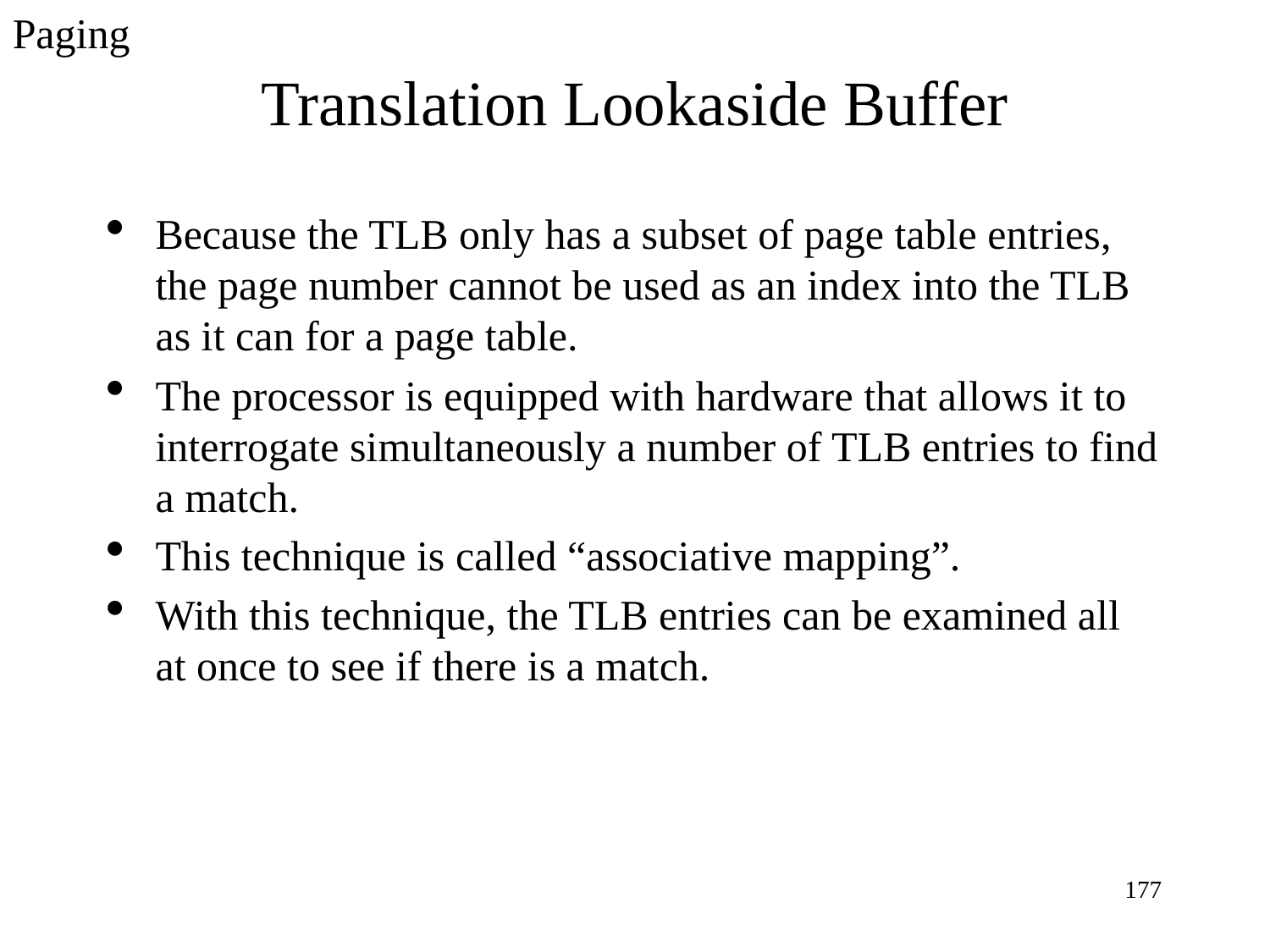

Paging
Translation Lookaside Buffer
Because the TLB only has a subset of page table entries, the page number cannot be used as an index into the TLB as it can for a page table.
The processor is equipped with hardware that allows it to interrogate simultaneously a number of TLB entries to find a match.
This technique is called “associative mapping”.
With this technique, the TLB entries can be examined all at once to see if there is a match.
177